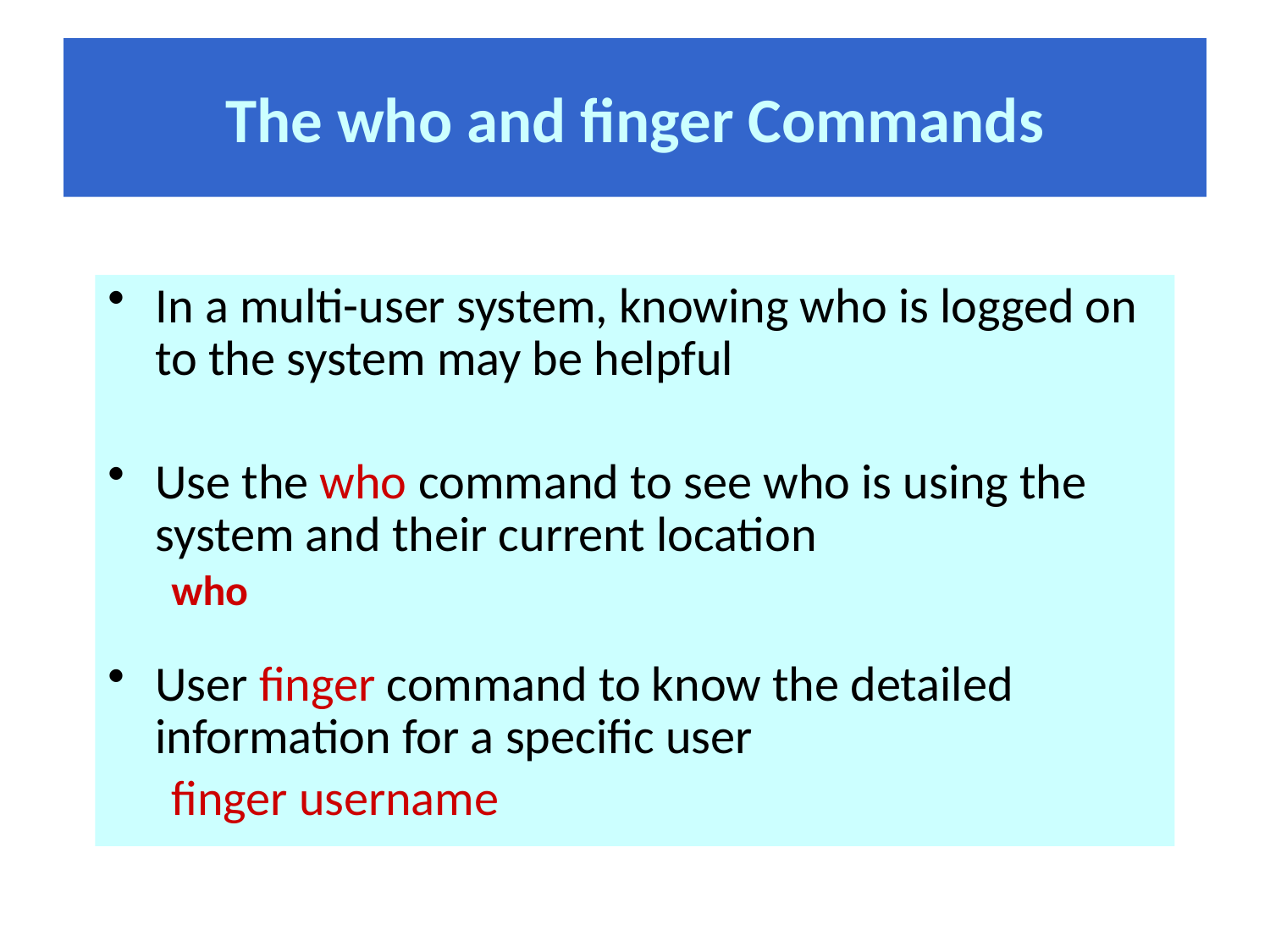

# The who and finger Commands
In a multi-user system, knowing who is logged on to the system may be helpful

Use the who command to see who is using the system and their current location
who

User finger command to know the detailed information for a specific user
finger username